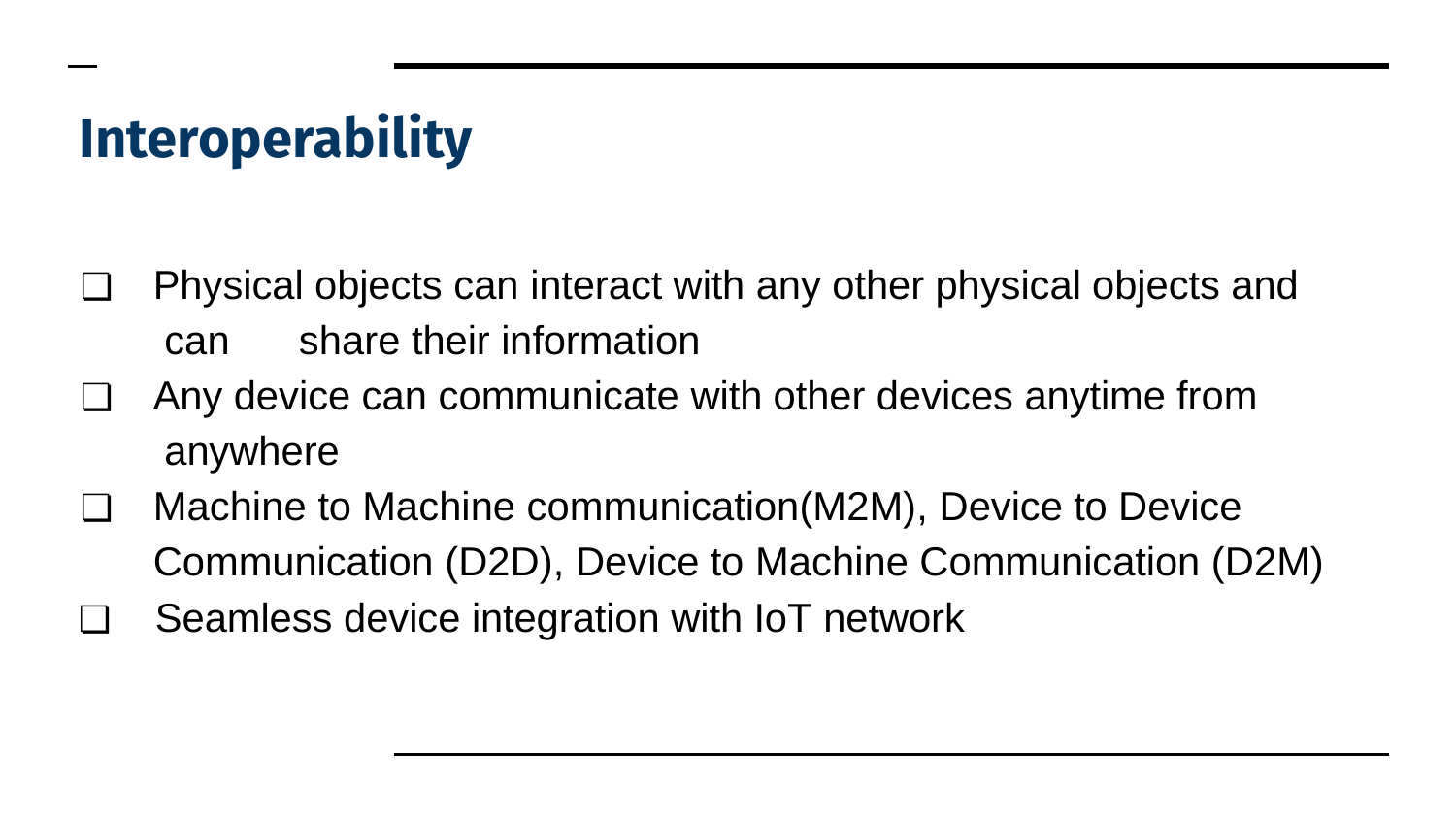

# Interoperability
❏	Physical objects can interact with any other physical objects and  can	share their information
❏	Any device can communicate with other devices anytime from  anywhere
❏	Machine to Machine communication(M2M), Device to Device  Communication (D2D), Device to Machine Communication (D2M)
❏	Seamless device integration with IoT network